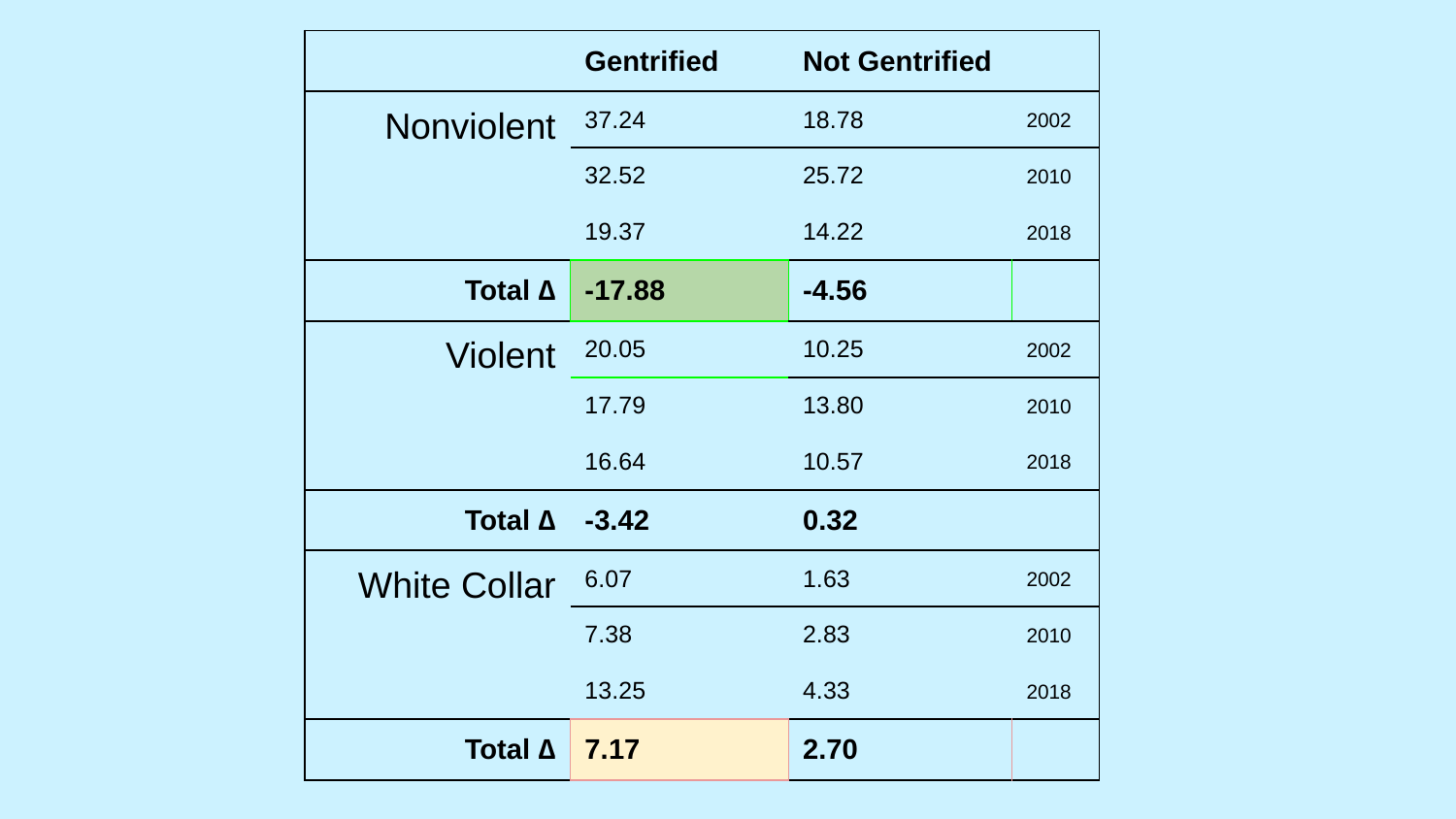

|  | Gentrified | Not Gentrified |  |
| --- | --- | --- | --- |
| Nonviolent | 37.24 | 18.78 | 2002 |
|  | 32.52 | 25.72 | 2010 |
|  | 19.37 | 14.22 | 2018 |
| Total ∆ | -17.88 | -4.56 |  |
| Violent | 20.05 | 10.25 | 2002 |
|  | 17.79 | 13.80 | 2010 |
|  | 16.64 | 10.57 | 2018 |
| Total ∆ | -3.42 | 0.32 |  |
| White Collar | 6.07 | 1.63 | 2002 |
|  | 7.38 | 2.83 | 2010 |
|  | 13.25 | 4.33 | 2018 |
| Total ∆ | 7.17 | 2.70 |  |